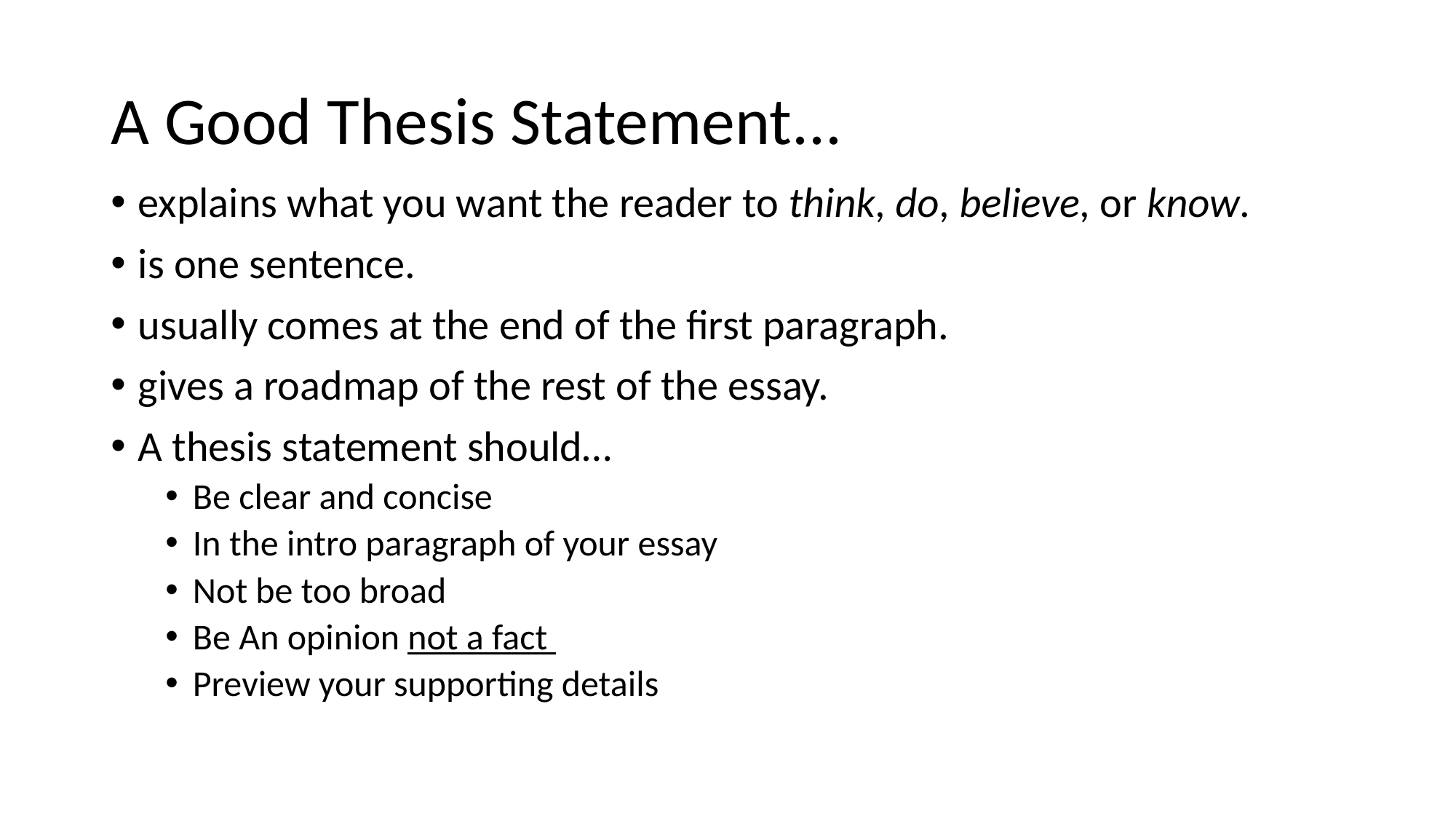

# A Good Thesis Statement...
explains what you want the reader to think, do, believe, or know.
is one sentence.
usually comes at the end of the first paragraph.
gives a roadmap of the rest of the essay.
A thesis statement should…
Be clear and concise
In the intro paragraph of your essay
Not be too broad
Be An opinion not a fact
Preview your supporting details